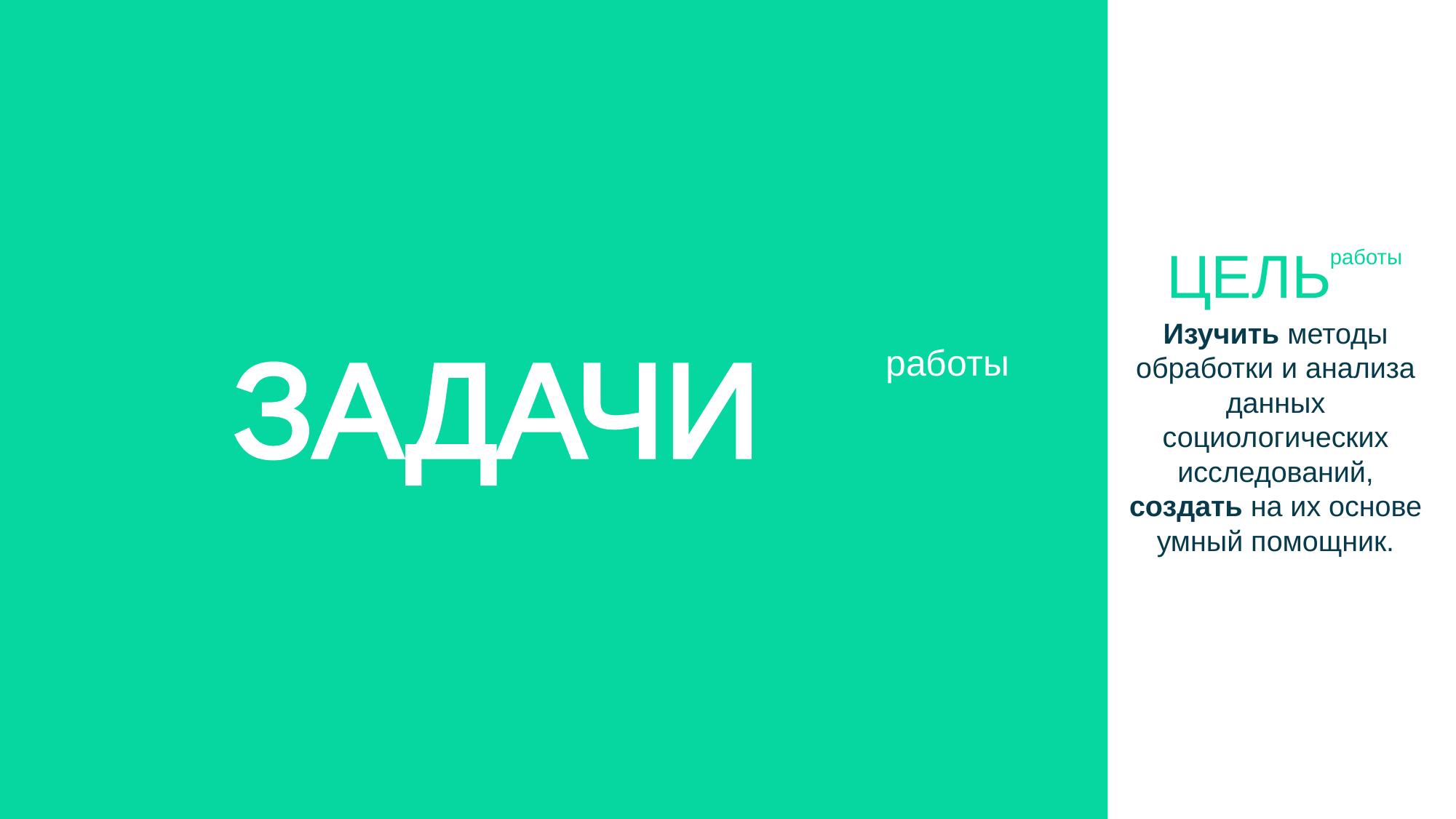

# ЦЕЛЬ
работы
Изучить методы обработки и анализа данных социологических исследований, создать на их основе умный помощник.
ЗАДАЧИ
работы